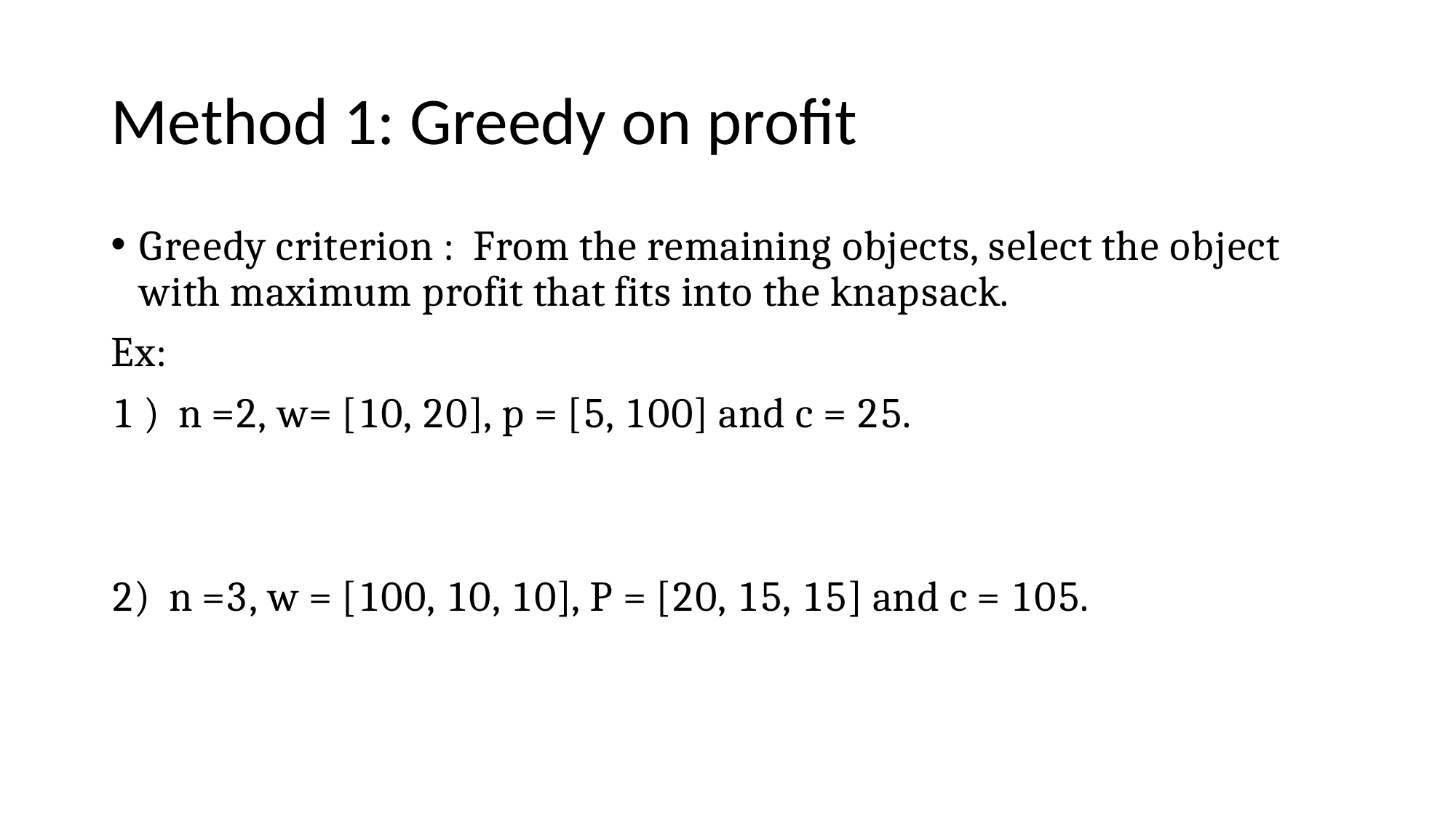

# Method 1: Greedy on profit
Greedy criterion :  From the remaining objects, select the object with maximum profit that fits into the knapsack.
Ex:
1 )  n =2, w= [10, 20], p = [5, 100] and c = 25.

2)  n =3, w = [100, 10, 10], P = [20, 15, 15] and c = 105.